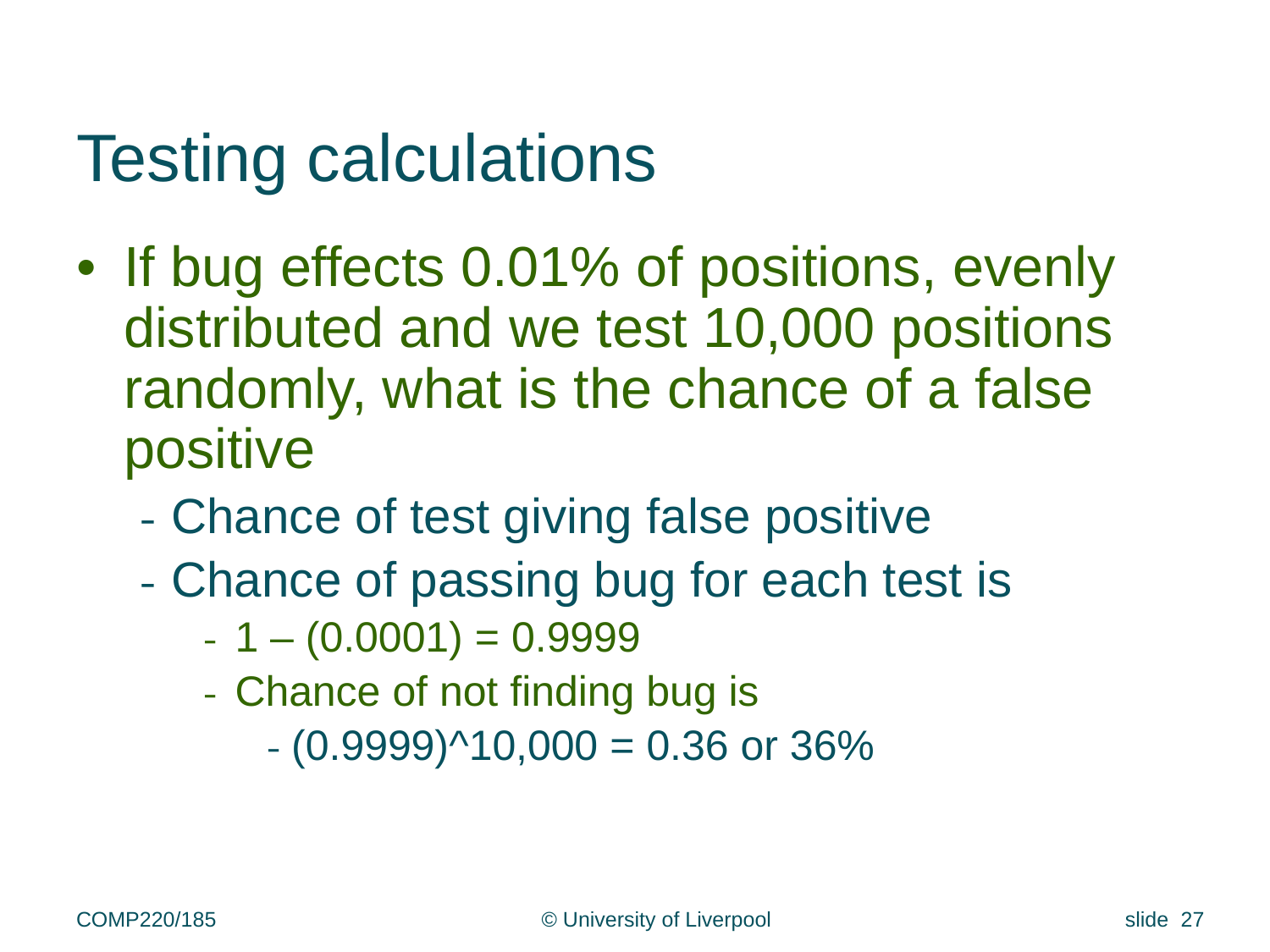

# Testing calculations
If bug effects 0.01% of positions, evenly distributed and we test 10,000 positions randomly, what is the chance of a false positive
Chance of test giving false positive
Chance of passing bug for each test is
1 – (0.0001) = 0.9999
Chance of not finding bug is
(0.9999)^10,000 = 0.36 or 36%

COMP220/185
© University of Liverpool
slide  27